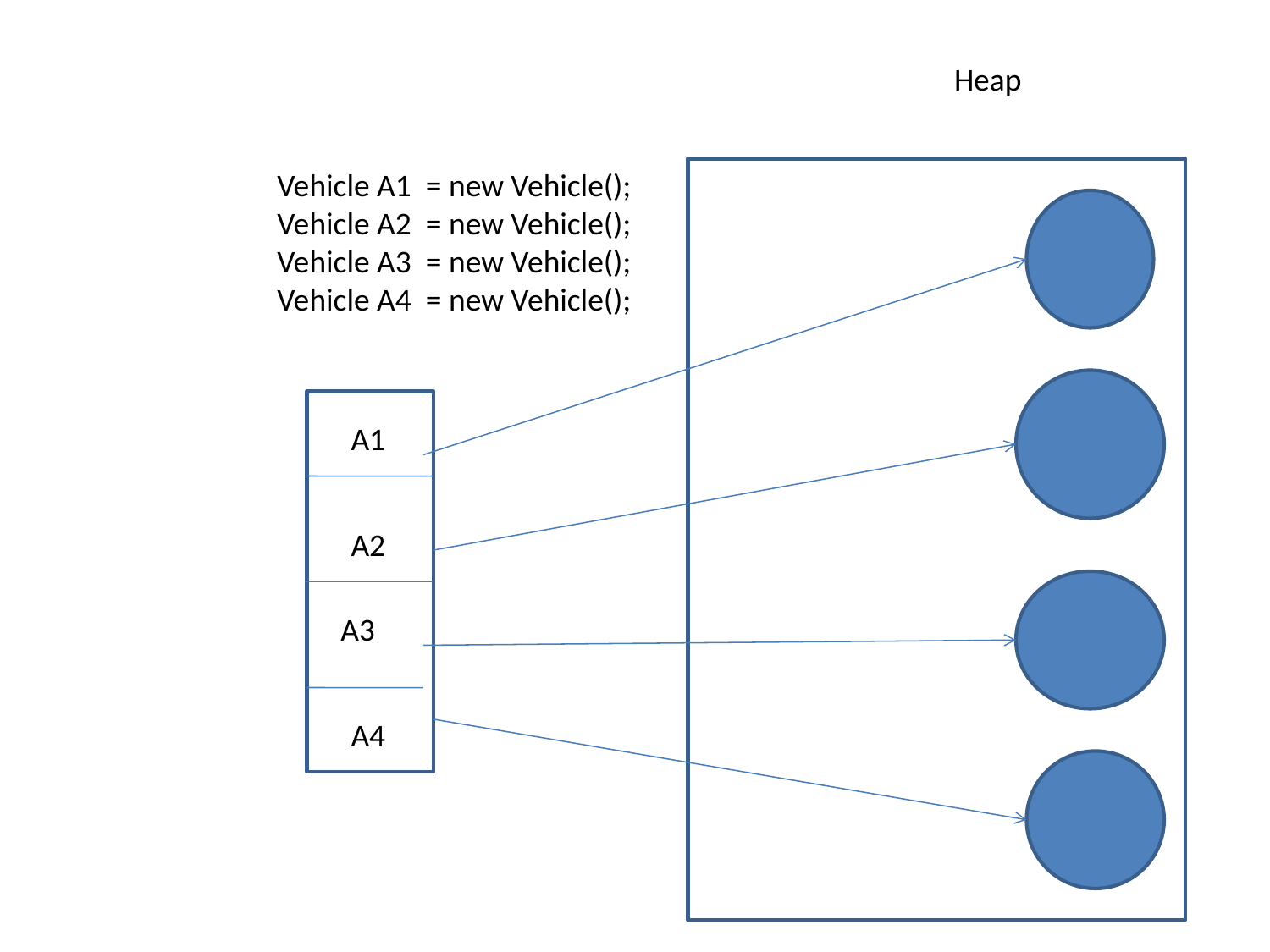

Heap
Vehicle A1  = new Vehicle();
Vehicle A2  = new Vehicle();
Vehicle A3  = new Vehicle();
Vehicle A4  = new Vehicle();

A1
A2

A3
A4